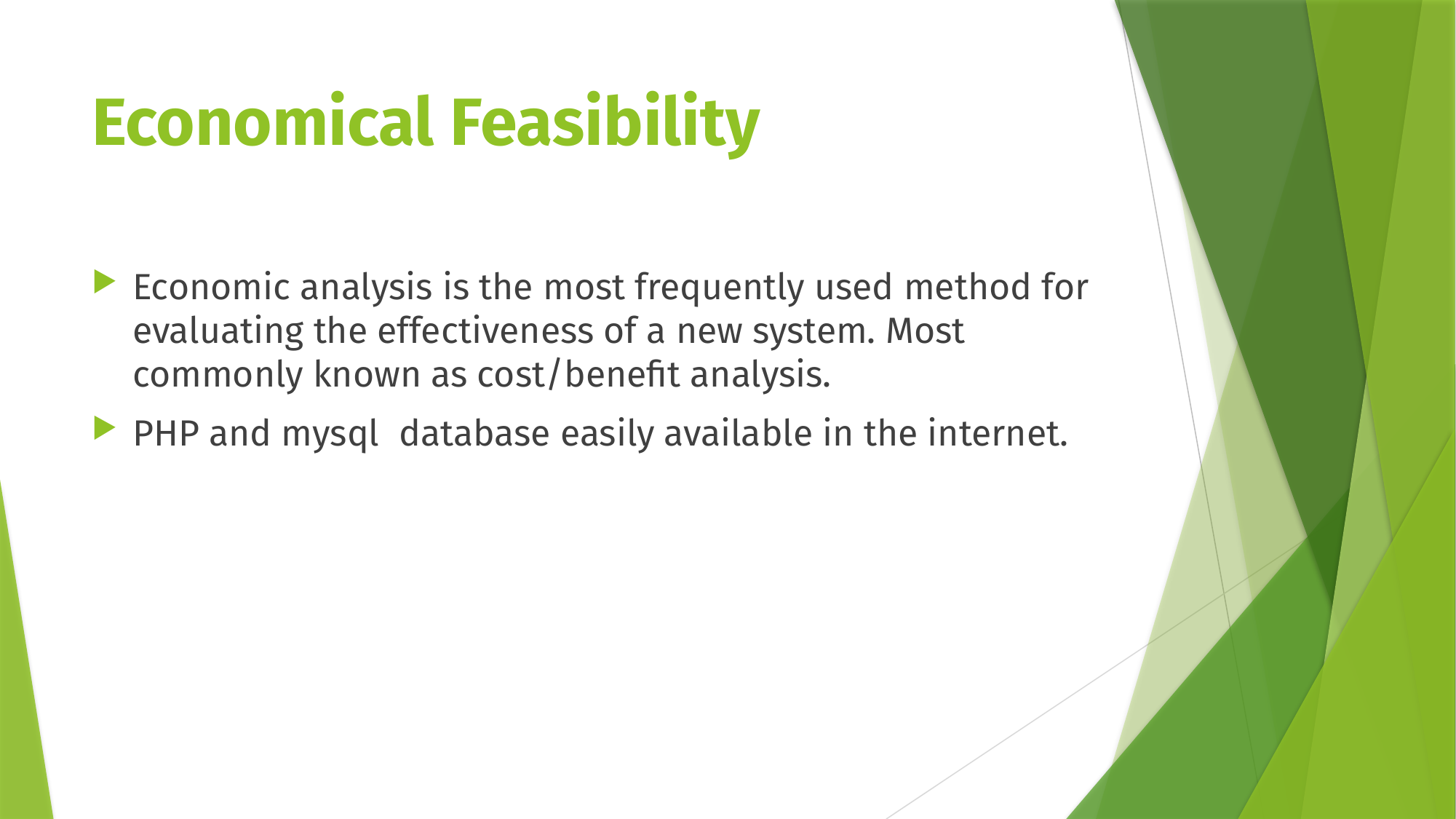

# Economical Feasibility
Economic analysis is the most frequently used method for evaluating the effectiveness of a new system. Most commonly known as cost/benefit analysis.
PHP and mysql  database easily available in the internet.